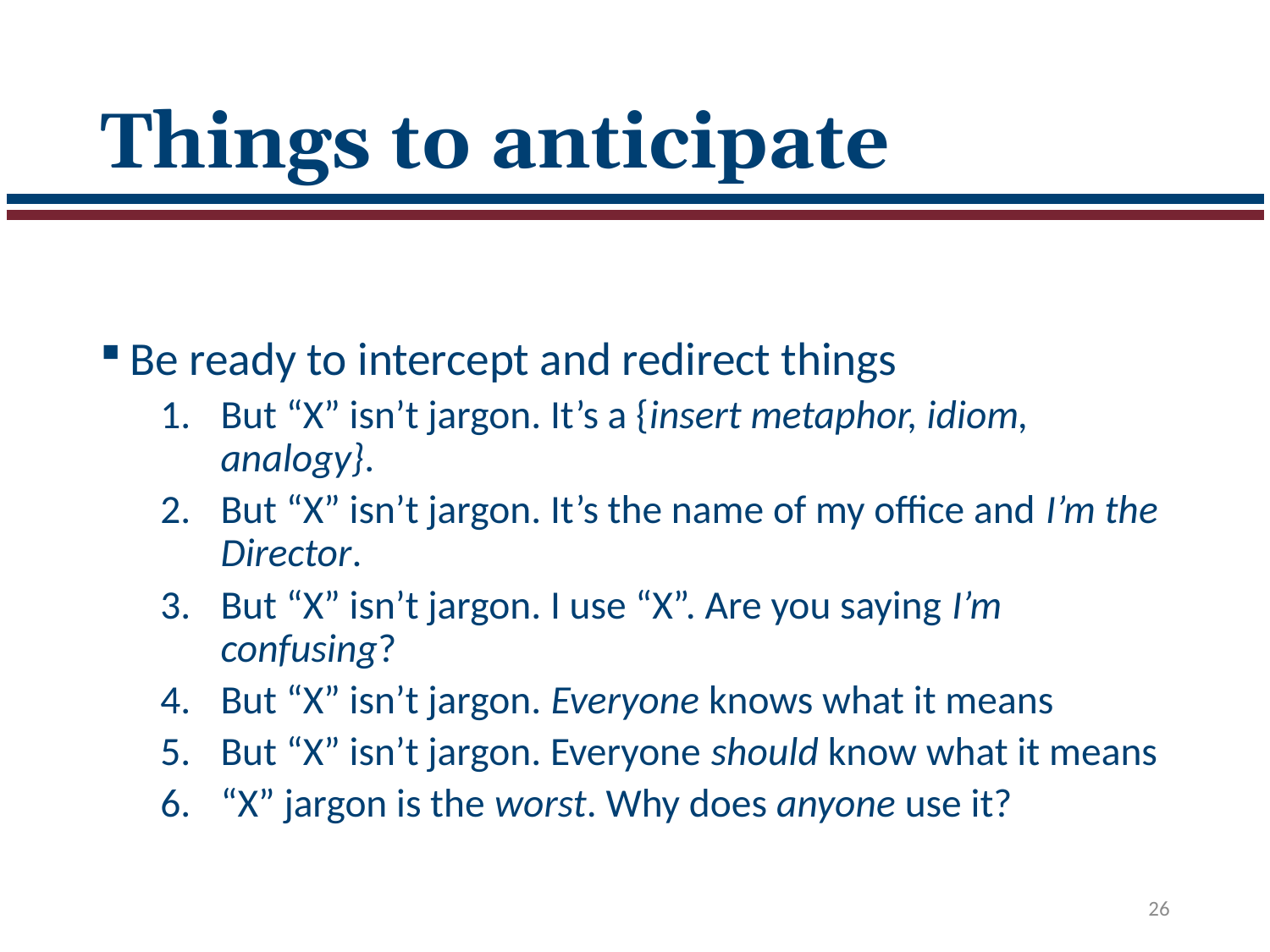

# Things to anticipate

Be ready to intercept and redirect things
But “X” isn’t jargon. It’s a {insert metaphor, idiom, analogy}.
But “X” isn’t jargon. It’s the name of my office and I’m the Director.
But “X” isn’t jargon. I use “X”. Are you saying I’m confusing?
But “X” isn’t jargon. Everyone knows what it means
But “X” isn’t jargon. Everyone should know what it means
“X” jargon is the worst. Why does anyone use it?
26